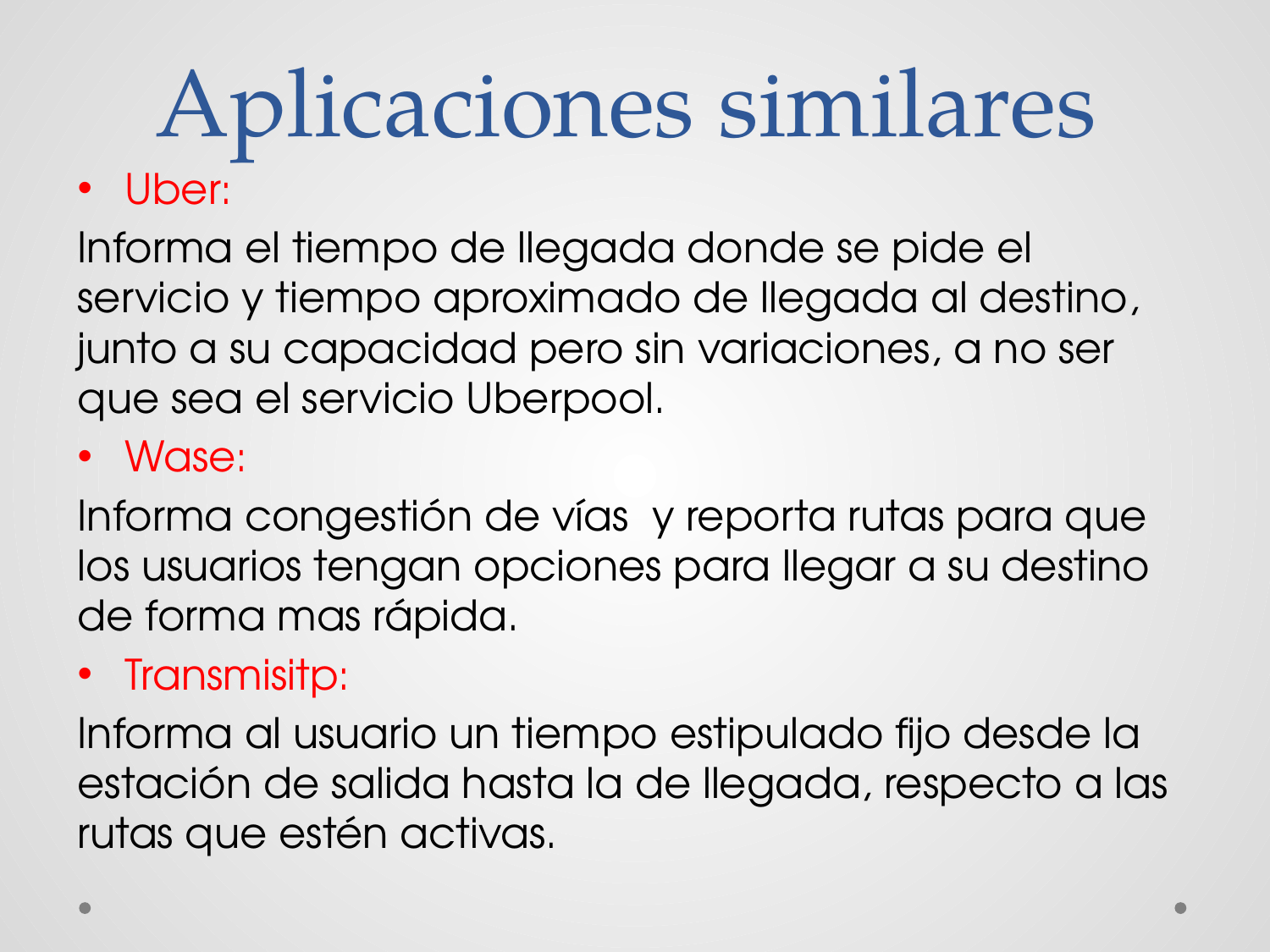

# Aplicaciones similares
Uber:
Informa el tiempo de llegada donde se pide el servicio y tiempo aproximado de llegada al destino, junto a su capacidad pero sin variaciones, a no ser que sea el servicio Uberpool.
Wase:
Informa congestión de vías  y reporta rutas para que los usuarios tengan opciones para llegar a su destino de forma mas rápida.
Transmisitp:
Informa al usuario un tiempo estipulado fijo desde la estación de salida hasta la de llegada, respecto a las rutas que estén activas.